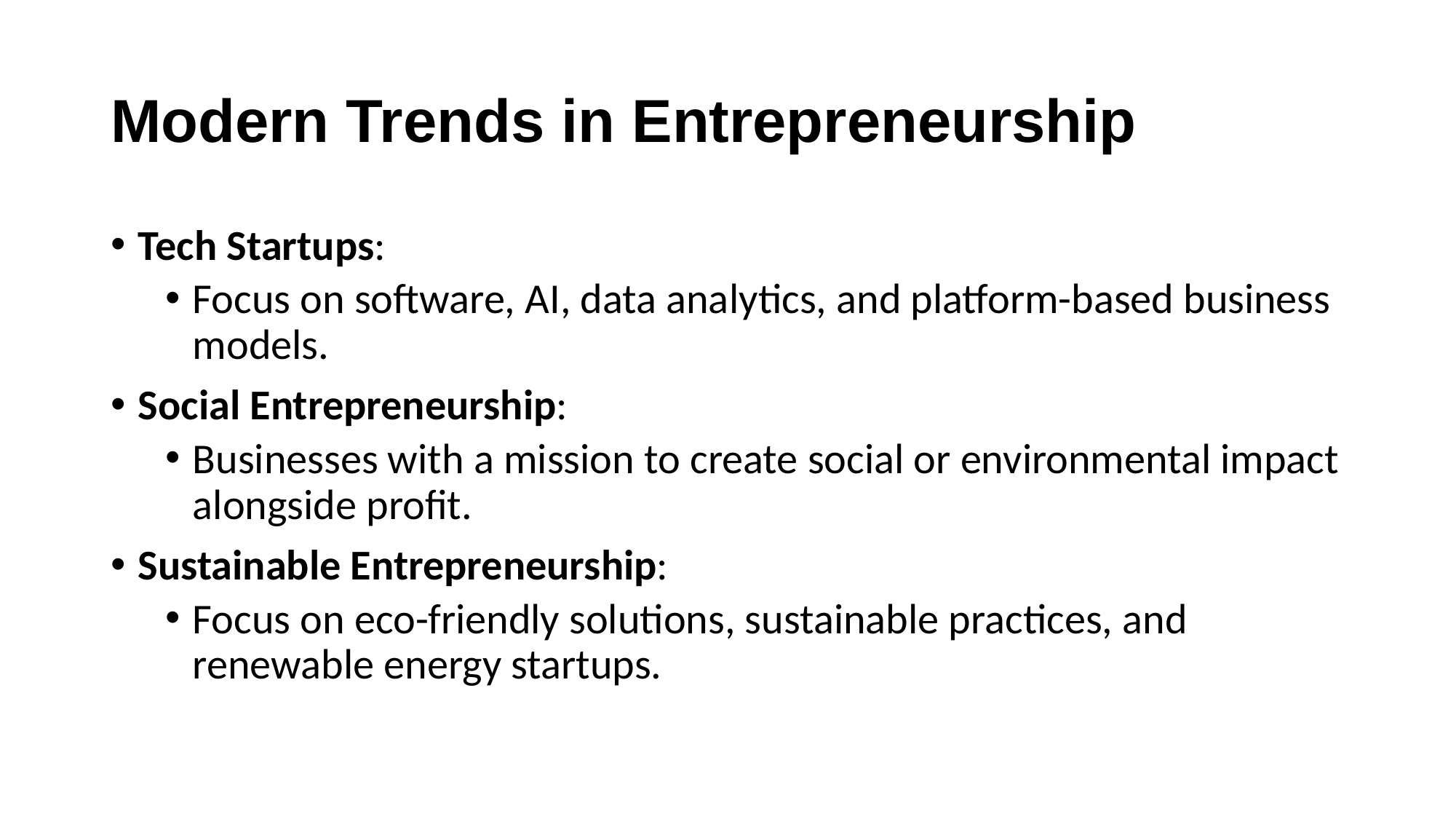

# Modern Trends in Entrepreneurship
Tech Startups:
Focus on software, AI, data analytics, and platform-based business models.
Social Entrepreneurship:
Businesses with a mission to create social or environmental impact alongside profit.
Sustainable Entrepreneurship:
Focus on eco-friendly solutions, sustainable practices, and renewable energy startups.